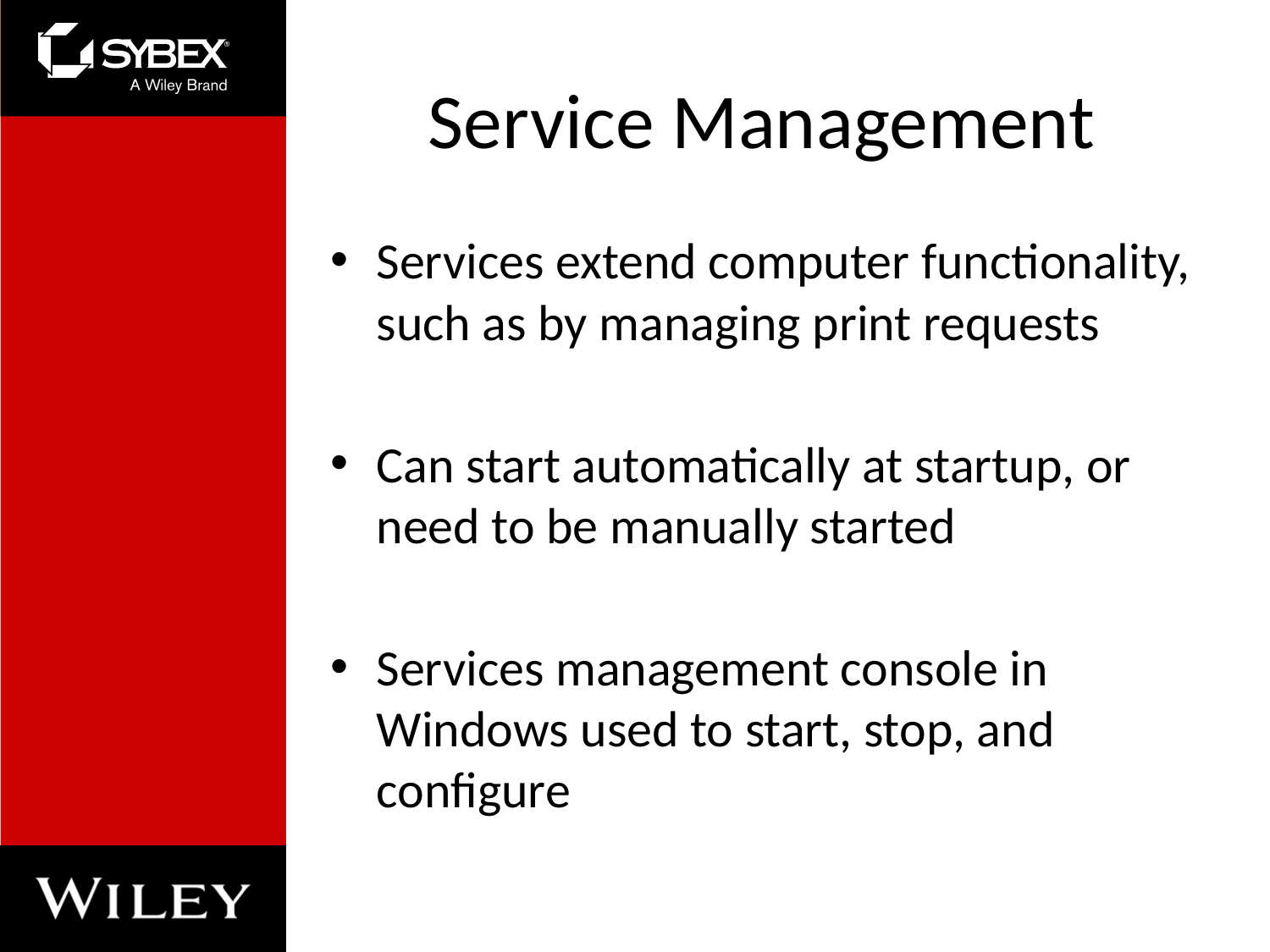

# Service Management
Services extend computer functionality, such as by managing print requests

Can start automatically at startup, or need to be manually started

Services management console in Windows used to start, stop, and configure